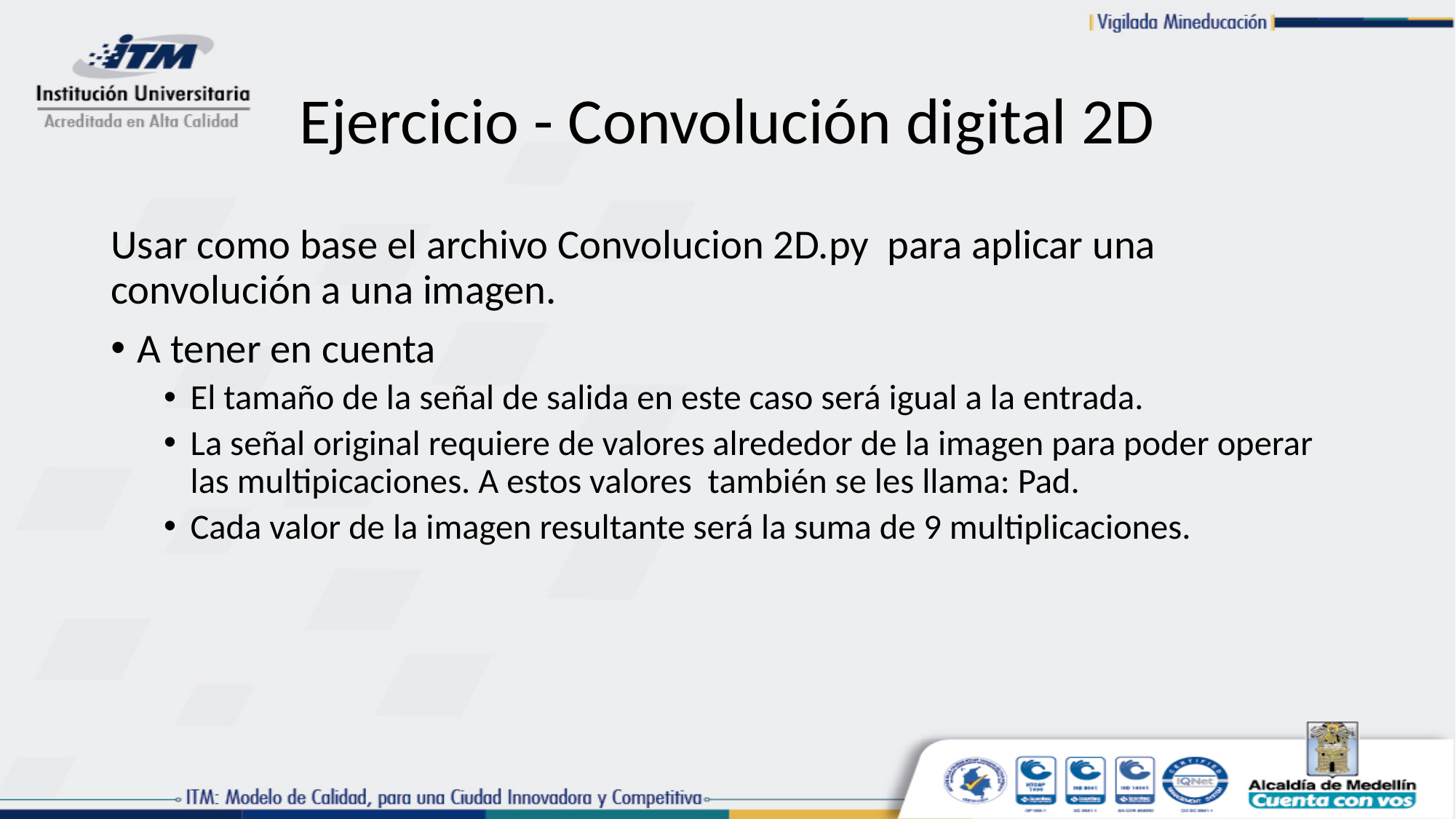

# Ejercicio - Convolución digital 2D
Usar como base el archivo Convolucion 2D.py  para aplicar una convolución a una imagen.
A tener en cuenta
El tamaño de la señal de salida en este caso será igual a la entrada.
La señal original requiere de valores alrededor de la imagen para poder operar las multipicaciones. A estos valores  también se les llama: Pad.
Cada valor de la imagen resultante será la suma de 9 multiplicaciones.